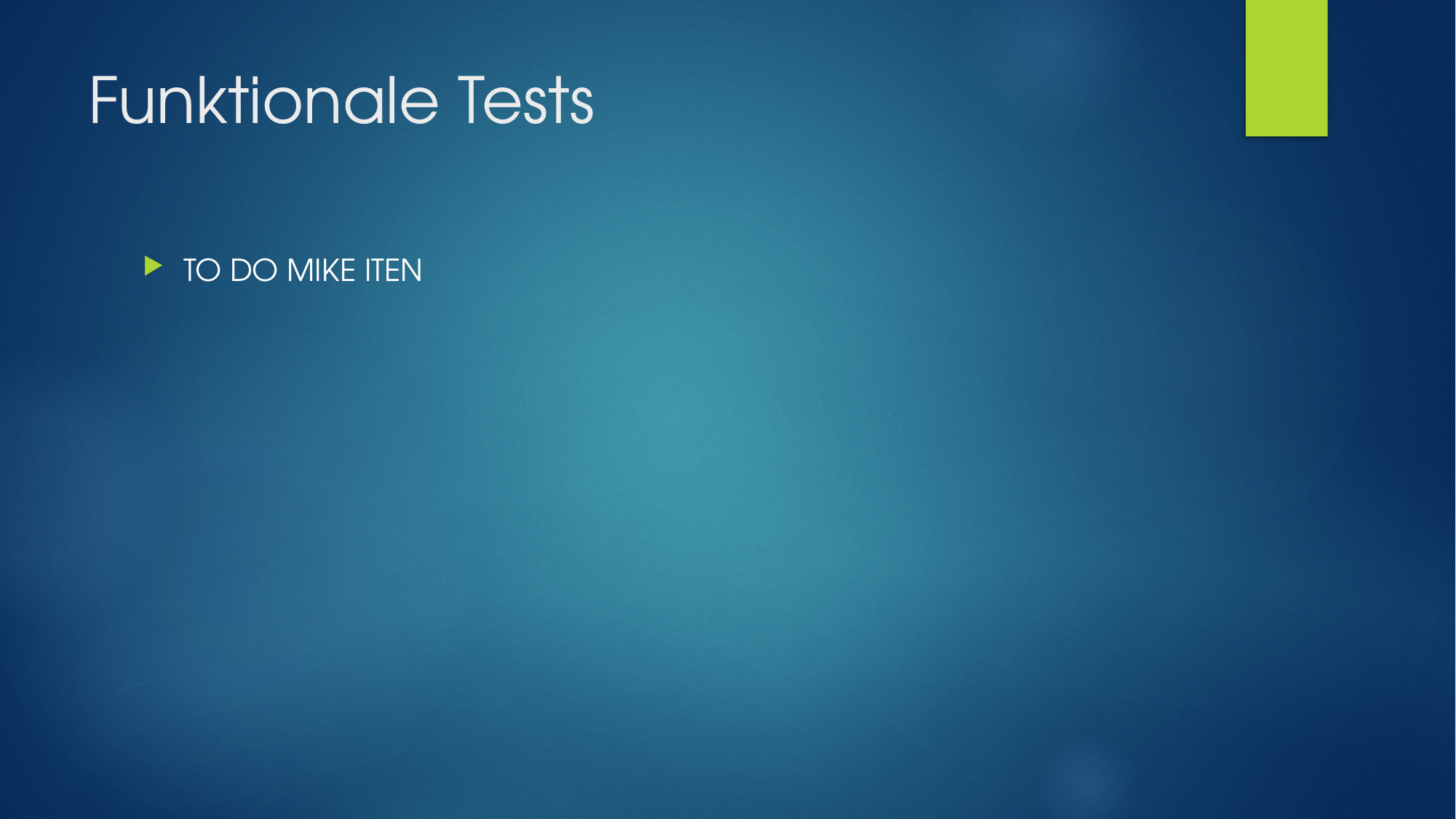

# Funktionale Tests
TO DO MIKE ITEN